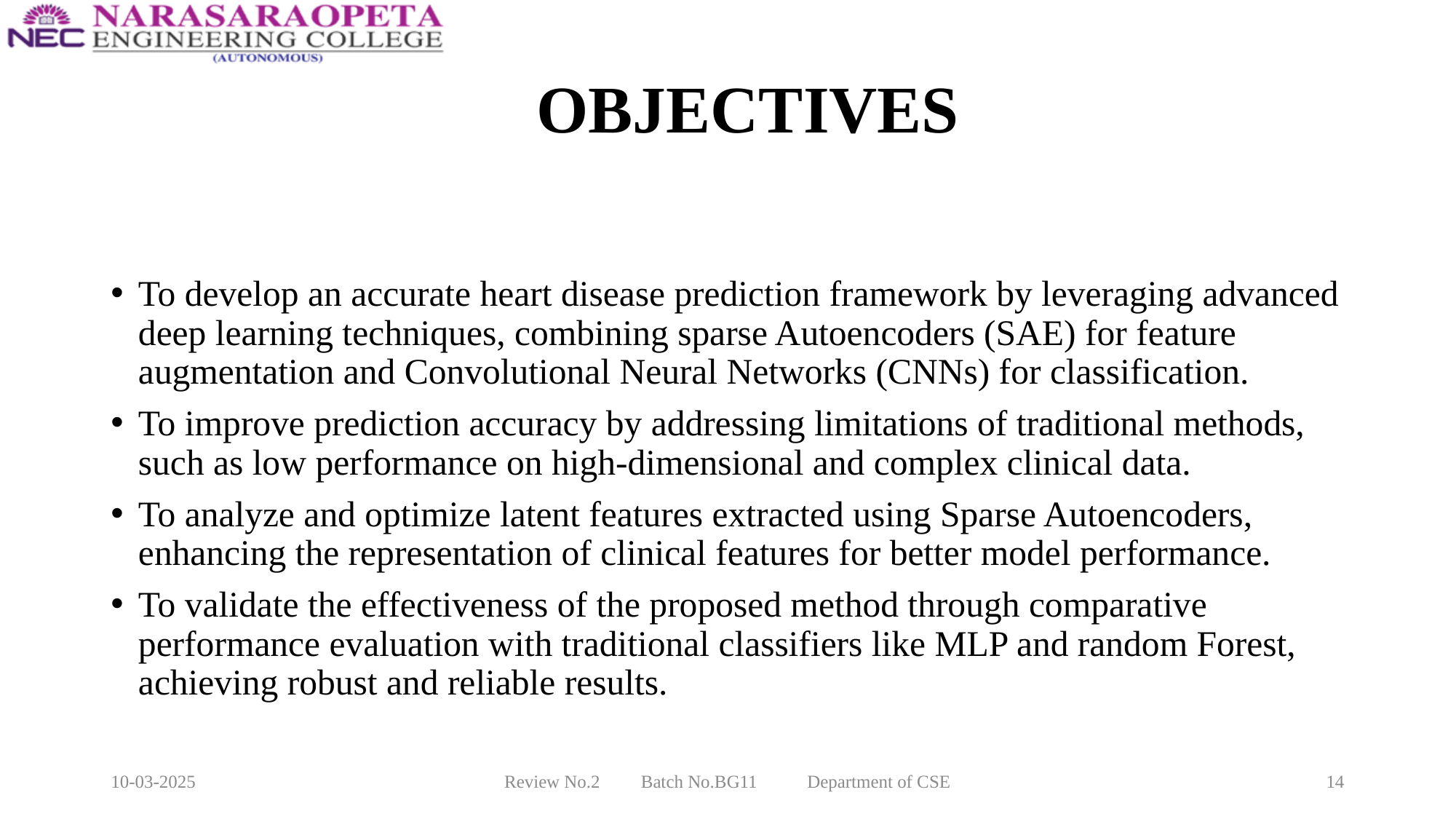

OBJECTIVES

To develop an accurate heart disease prediction framework by leveraging advanced deep learning techniques, combining sparse Autoencoders (SAE) for feature augmentation and Convolutional Neural Networks (CNNs) for classification.
To improve prediction accuracy by addressing limitations of traditional methods, such as low performance on high-dimensional and complex clinical data.
To analyze and optimize latent features extracted using Sparse Autoencoders, enhancing the representation of clinical features for better model performance.
To validate the effectiveness of the proposed method through comparative performance evaluation with traditional classifiers like MLP and random Forest, achieving robust and reliable results.
10-03-2025
Review No.2         Batch No.BG11           Department of CSE
14